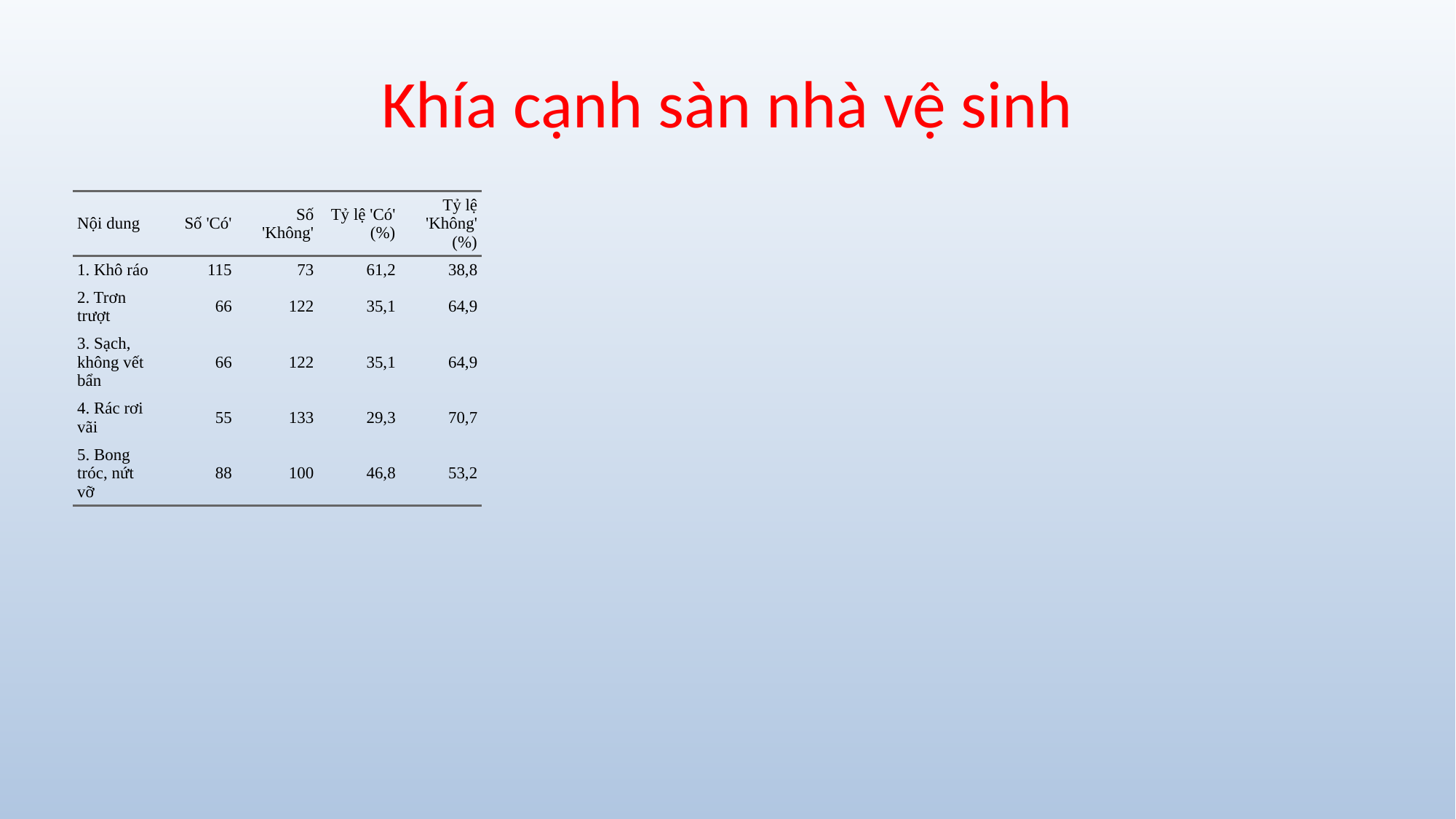

# Khía cạnh sàn nhà vệ sinh
| Nội dung | Số 'Có' | Số 'Không' | Tỷ lệ 'Có' (%) | Tỷ lệ 'Không' (%) |
| --- | --- | --- | --- | --- |
| 1. Khô ráo | 115 | 73 | 61,2 | 38,8 |
| 2. Trơn trượt | 66 | 122 | 35,1 | 64,9 |
| 3. Sạch, không vết bẩn | 66 | 122 | 35,1 | 64,9 |
| 4. Rác rơi vãi | 55 | 133 | 29,3 | 70,7 |
| 5. Bong tróc, nứt vỡ | 88 | 100 | 46,8 | 53,2 |